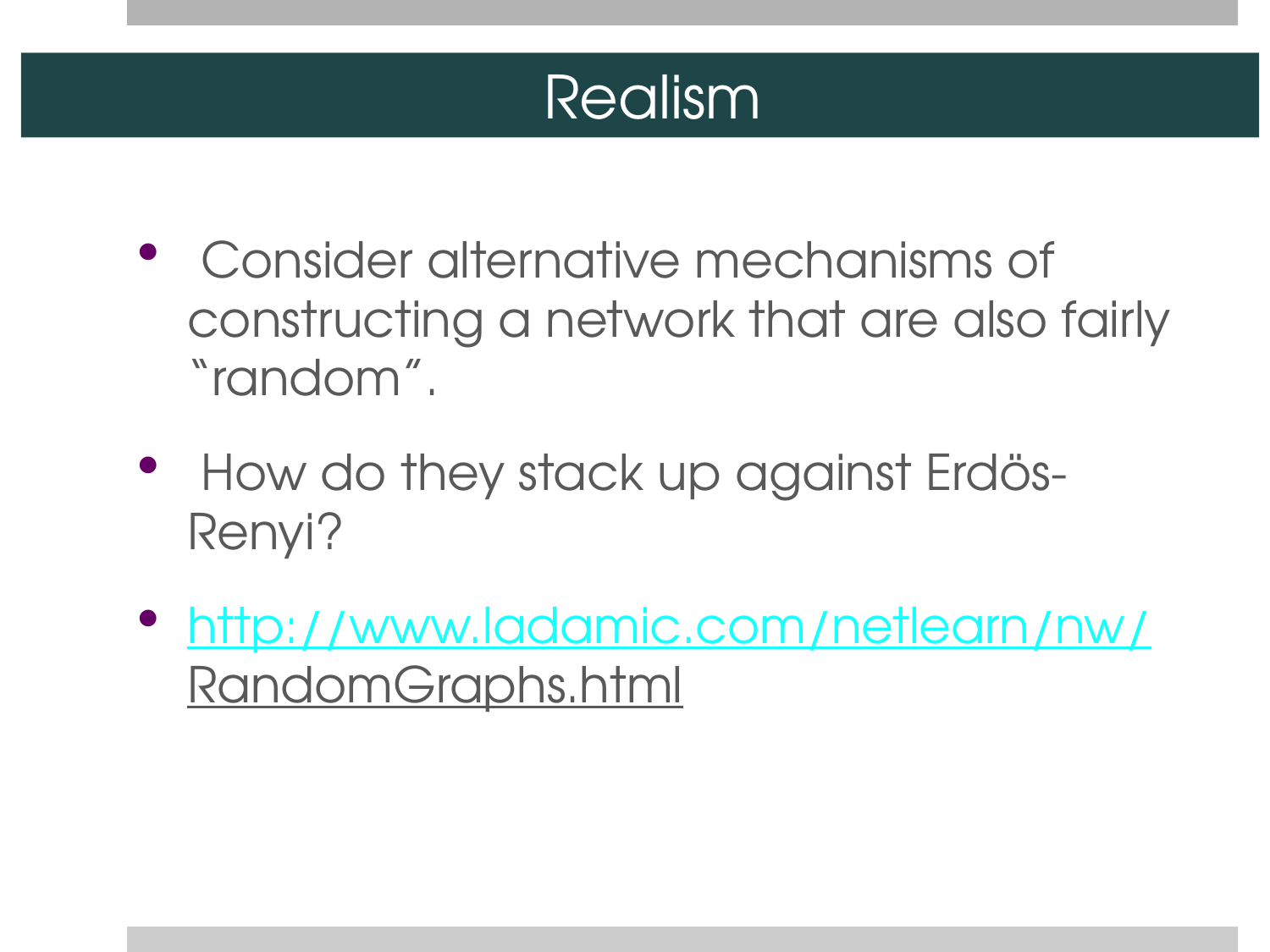

# Realism
 Consider alternative mechanisms of constructing a network that are also fairly “random”.
 How do they stack up against Erdös-Renyi?
http://www.ladamic.com/netlearn/nw/RandomGraphs.html